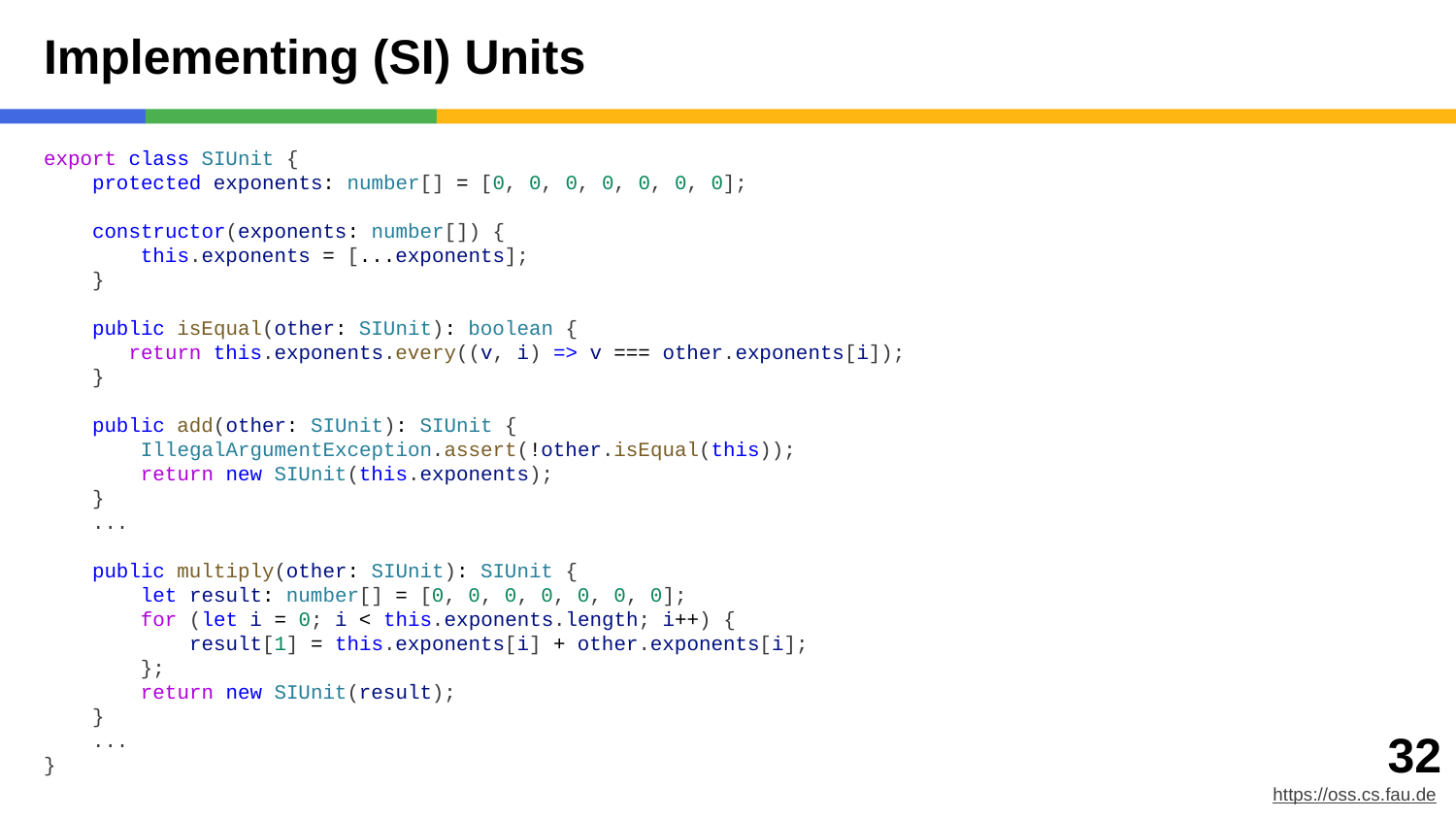

# Implementing (SI) Units
export class SIUnit {
    protected exponents: number[] = [0, 0, 0, 0, 0, 0, 0];

    constructor(exponents: number[]) {
        this.exponents = [...exponents];
    }

    public isEqual(other: SIUnit): boolean {
       return this.exponents.every((v, i) => v === other.exponents[i]);
    }

    public add(other: SIUnit): SIUnit {
        IllegalArgumentException.assert(!other.isEqual(this));
        return new SIUnit(this.exponents);
    }
    ...

    public multiply(other: SIUnit): SIUnit {
        let result: number[] = [0, 0, 0, 0, 0, 0, 0];
        for (let i = 0; i < this.exponents.length; i++) {
            result[1] = this.exponents[i] + other.exponents[i];
        };
        return new SIUnit(result);
    }
    ...
}

32
https://oss.cs.fau.de